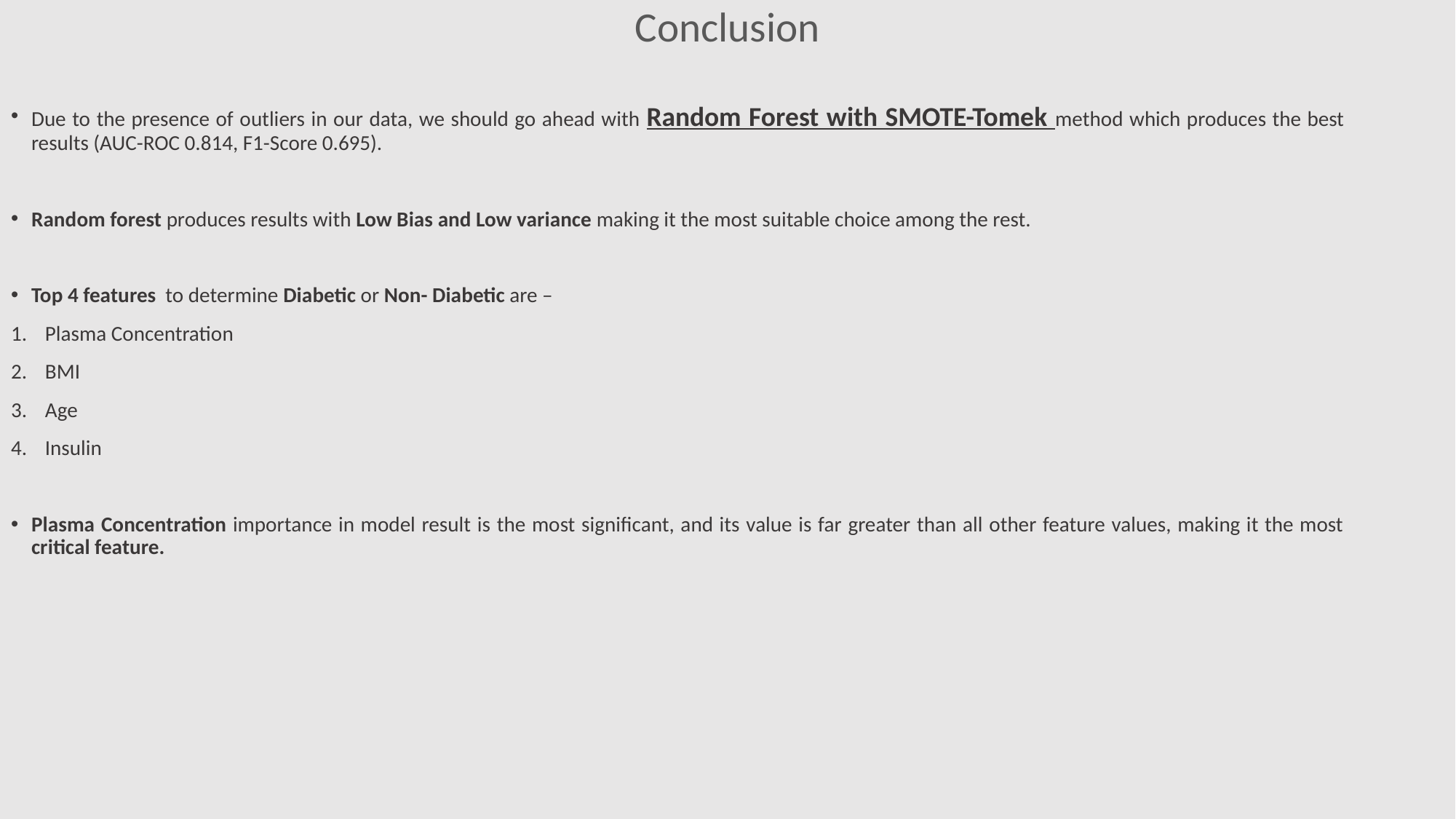

# Conclusion

Due to the presence of outliers in our data, we should go ahead with Random Forest with SMOTE-Tomek method which produces the best results (AUC-ROC 0.814, F1-Score 0.695).

Random forest produces results with Low Bias and Low variance making it the most suitable choice among the rest.

Top 4 features  to determine Diabetic or Non- Diabetic are –
Plasma Concentration
BMI
Age
Insulin

Plasma Concentration importance in model result is the most significant, and its value is far greater than all other feature values, making it the most critical feature.